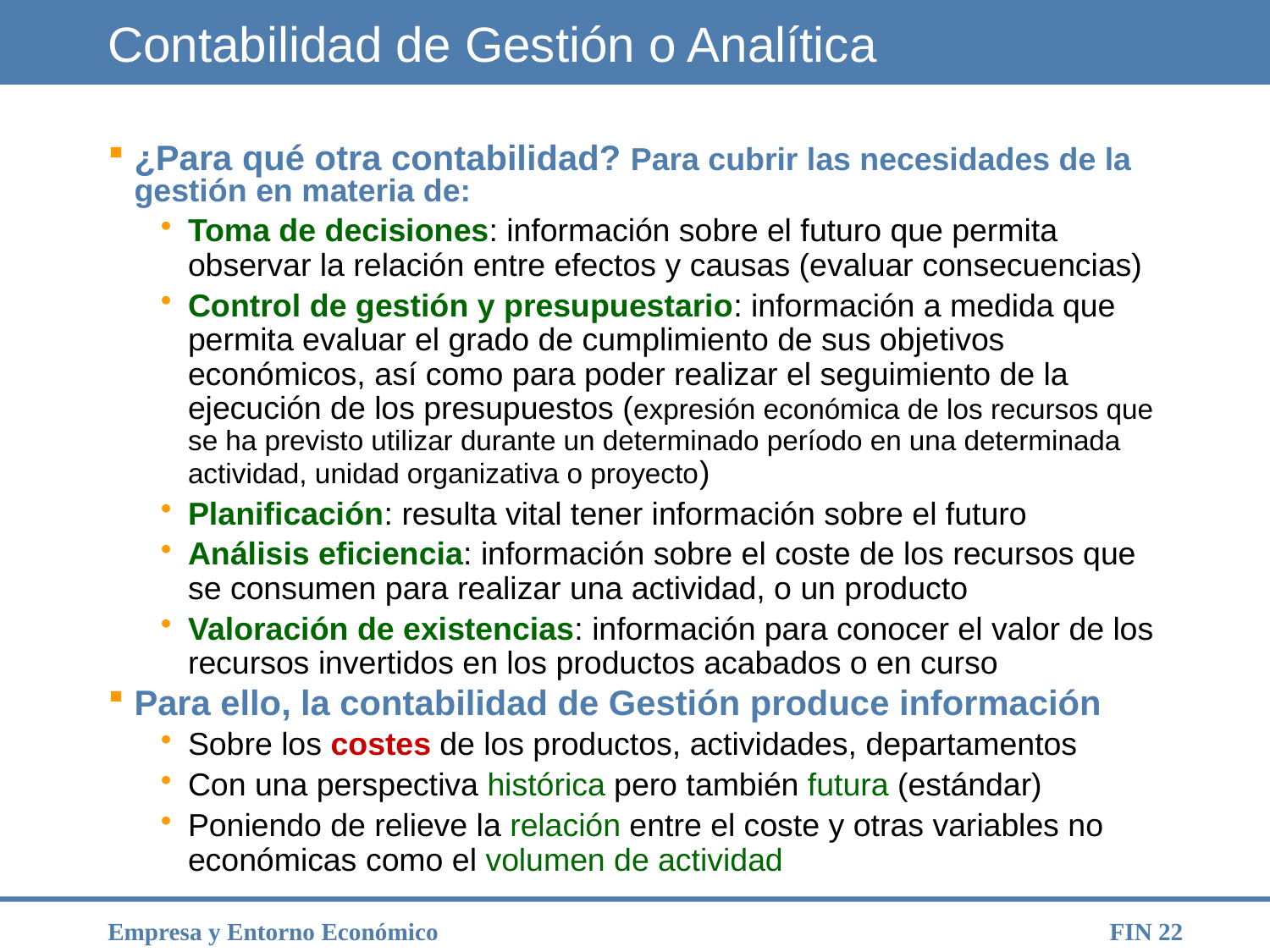

# Contabilidad de Gestión o Analítica
¿Para qué otra contabilidad? Para cubrir las necesidades de la gestión en materia de:
Toma de decisiones: información sobre el futuro que permita observar la relación entre efectos y causas (evaluar consecuencias)
Control de gestión y presupuestario: información a medida que permita evaluar el grado de cumplimiento de sus objetivos económicos, así como para poder realizar el seguimiento de la ejecución de los presupuestos (expresión económica de los recursos que se ha previsto utilizar durante un determinado período en una determinada actividad, unidad organizativa o proyecto)
Planificación: resulta vital tener información sobre el futuro
Análisis eficiencia: información sobre el coste de los recursos que se consumen para realizar una actividad, o un producto
Valoración de existencias: información para conocer el valor de los recursos invertidos en los productos acabados o en curso
Para ello, la contabilidad de Gestión produce información
Sobre los costes de los productos, actividades, departamentos
Con una perspectiva histórica pero también futura (estándar)
Poniendo de relieve la relación entre el coste y otras variables no económicas como el volumen de actividad